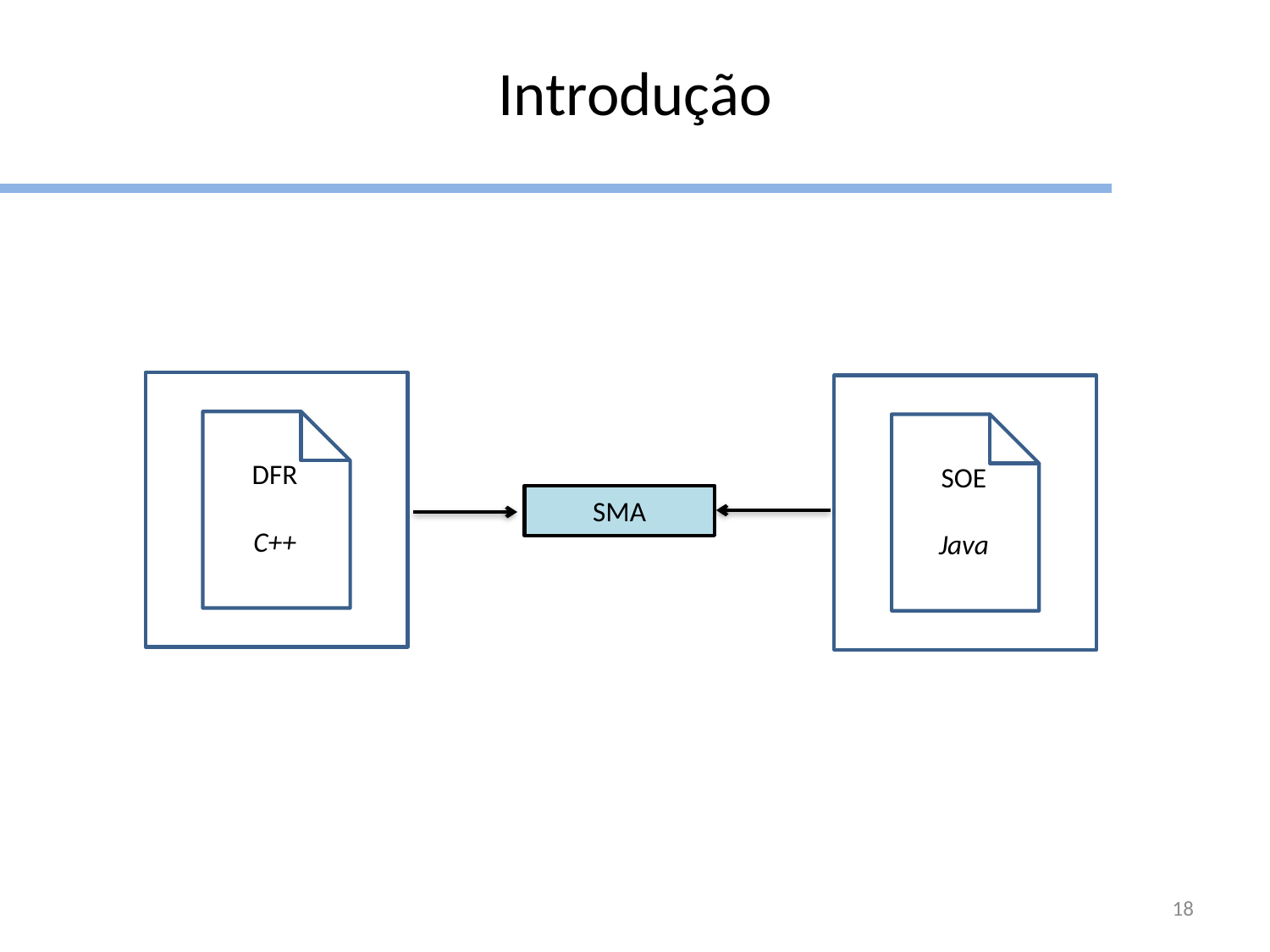

Introdução

DFR

C++
SOE

Java
SMA
18